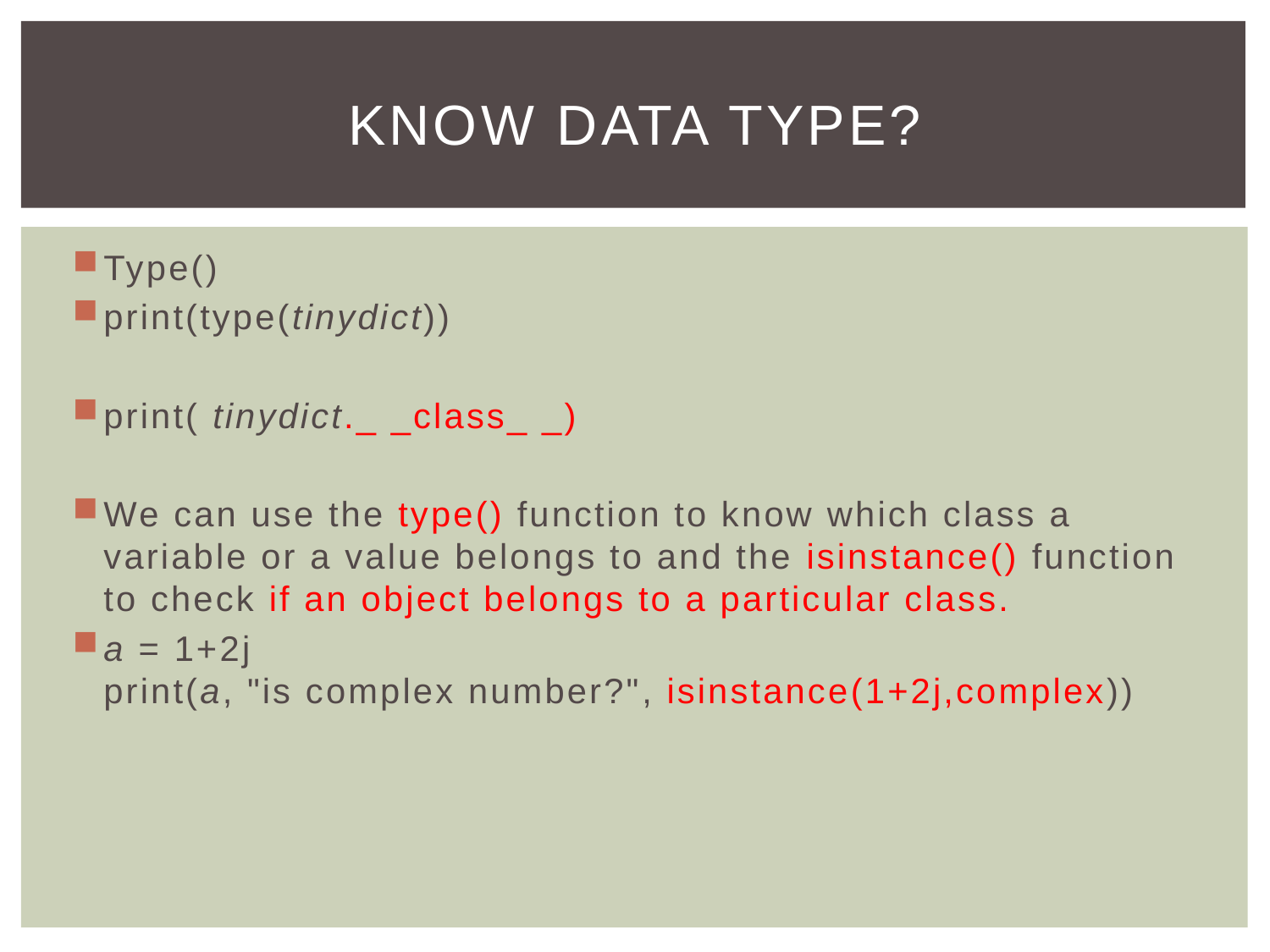

# Know data type?
Type()
print(type(tinydict))

print( tinydict._ _class_ _)

We can use the type() function to know which class a variable or a value belongs to and the isinstance() function to check if an object belongs to a particular class.
a = 1+2j
print(a, "is complex number?", isinstance(1+2j,complex))